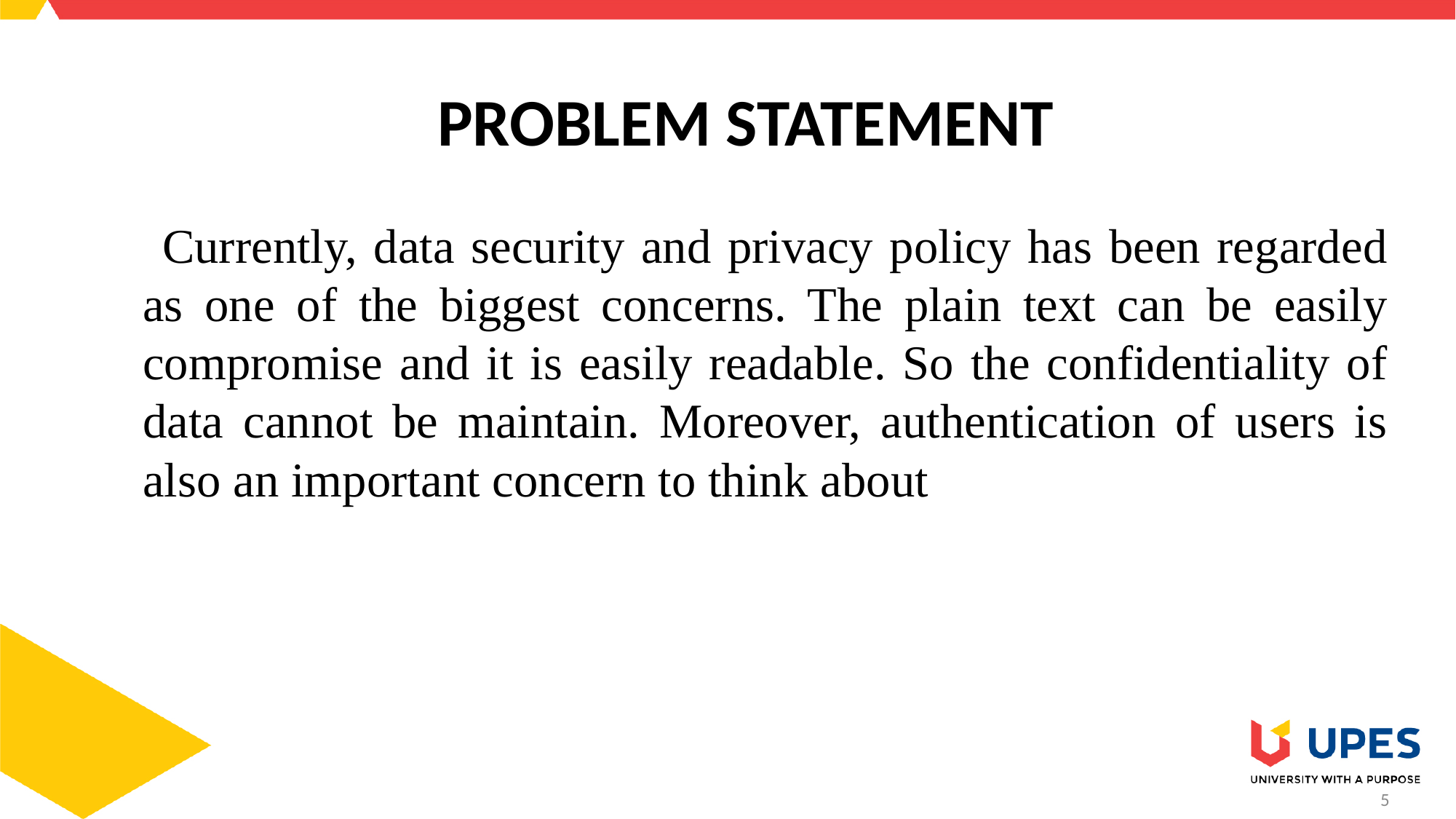

# PROBLEM STATEMENT
    Currently, data security and privacy policy has been regarded as one of the biggest concerns. The plain text can be easily compromise and it is easily readable. So the confidentiality of data cannot be maintain. Moreover, authentication of users is also an important concern to think about